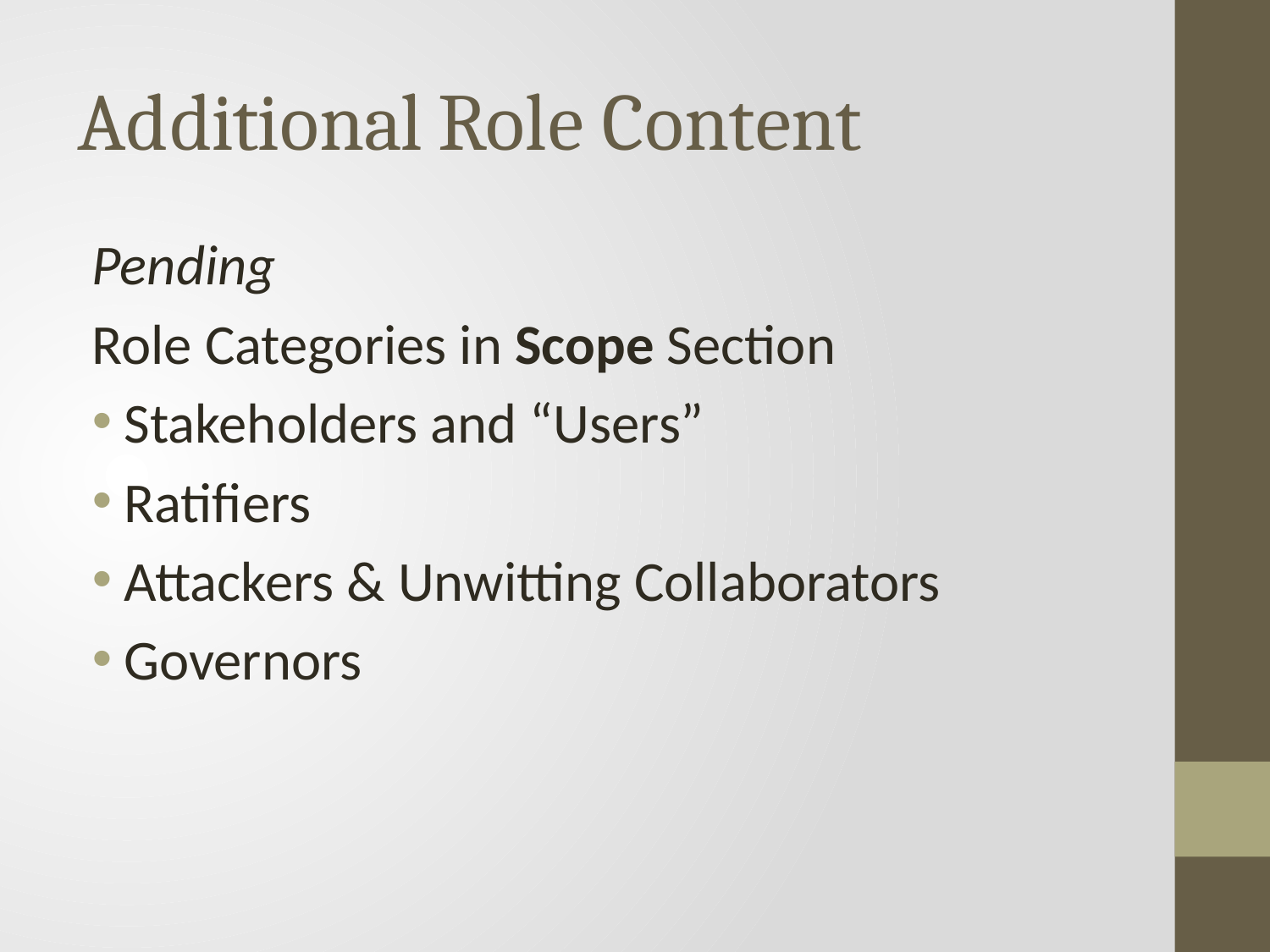

# Additional Role Content
Pending
Role Categories in Scope Section
Stakeholders and “Users”
Ratifiers
Attackers & Unwitting Collaborators
Governors